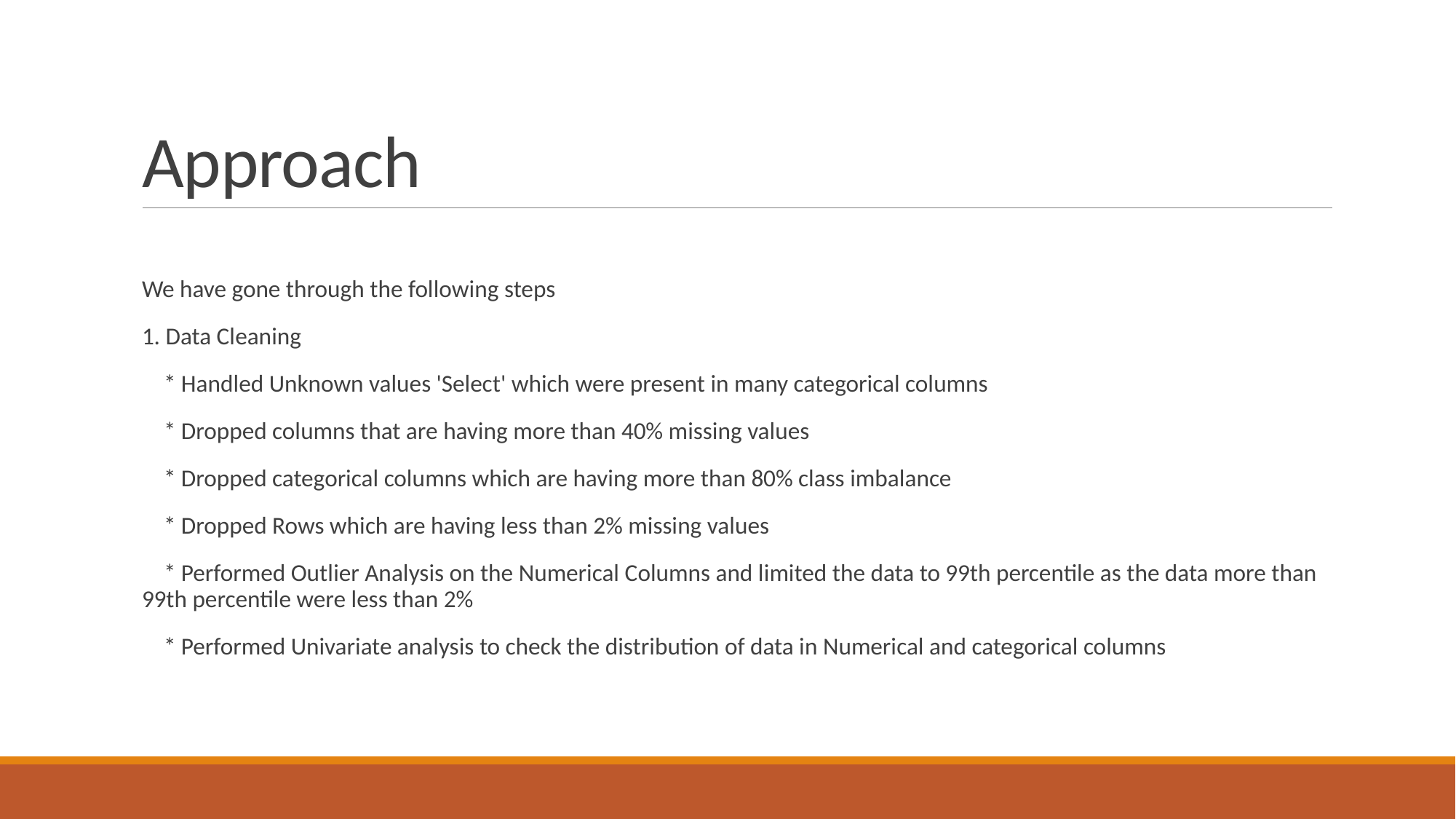

# Approach

We have gone through the following steps
1. Data Cleaning
    * Handled Unknown values 'Select' which were present in many categorical columns
    * Dropped columns that are having more than 40% missing values
    * Dropped categorical columns which are having more than 80% class imbalance
    * Dropped Rows which are having less than 2% missing values
    * Performed Outlier Analysis on the Numerical Columns and limited the data to 99th percentile as the data more than   99th percentile were less than 2%
    * Performed Univariate analysis to check the distribution of data in Numerical and categorical columns